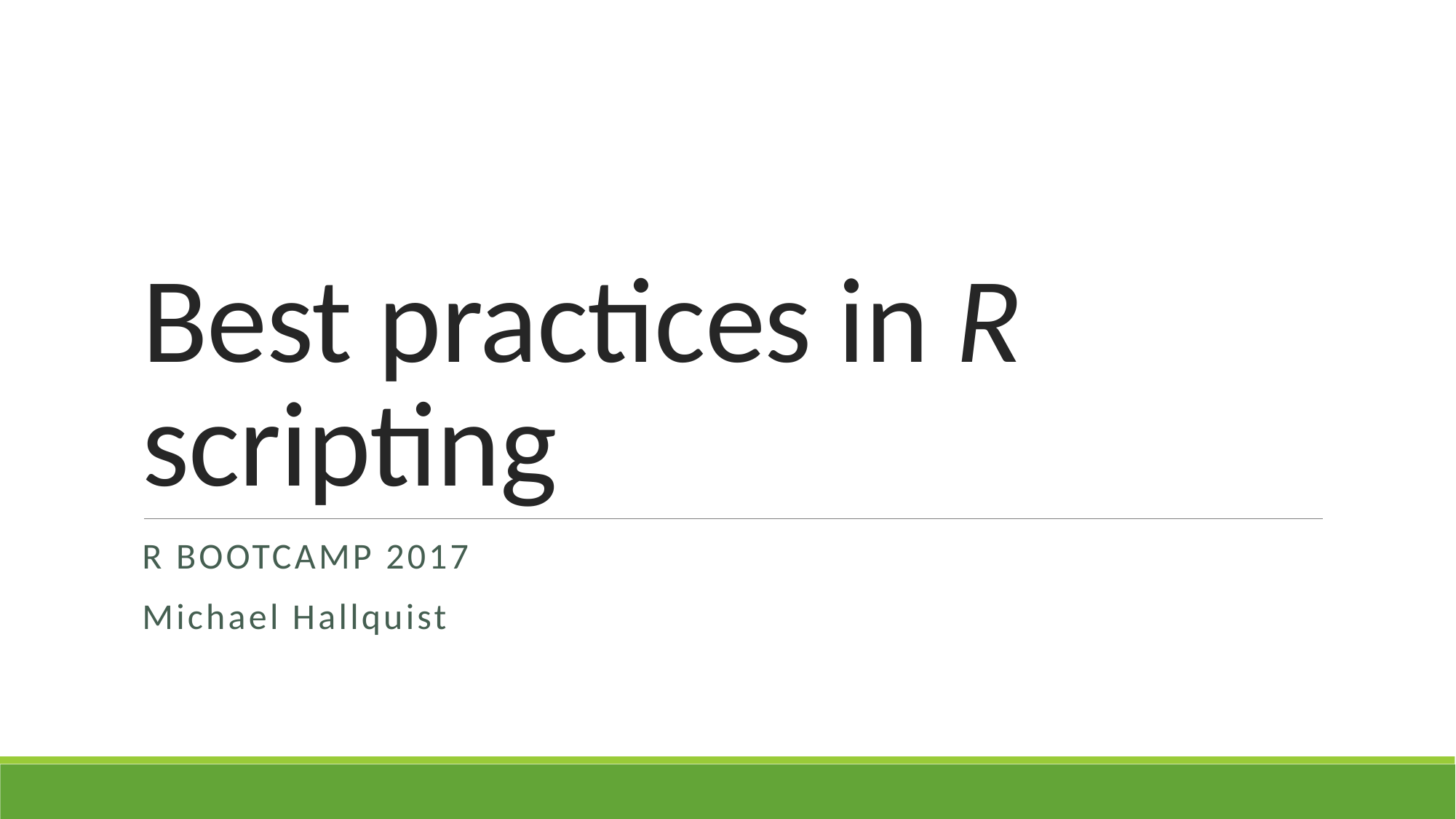

# Best practices in R scripting
R Bootcamp 2017
Michael Hallquist